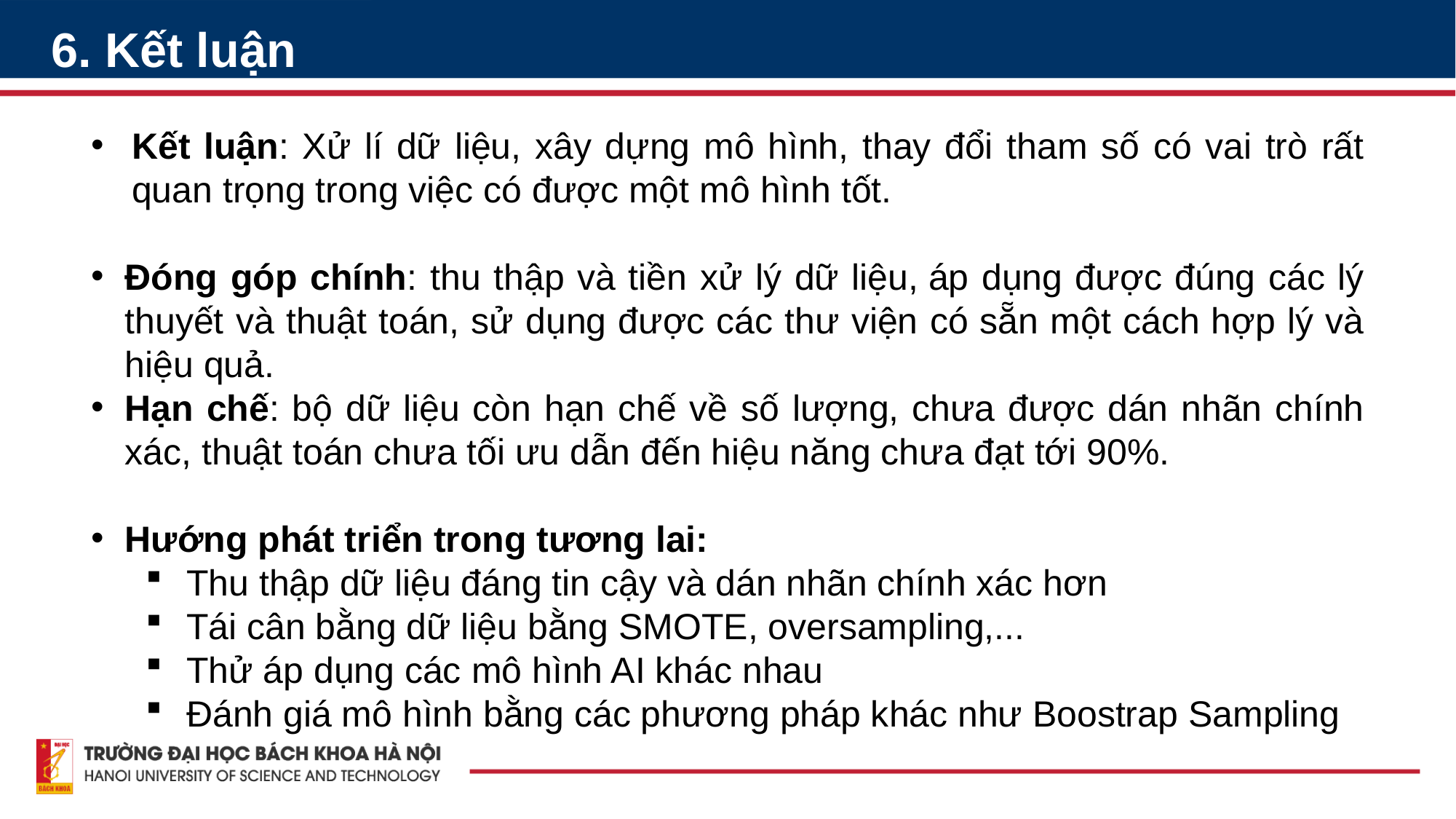

6. Kết luận
Kết luận: Xử lí dữ liệu, xây dựng mô hình, thay đổi tham số có vai trò rất quan trọng trong việc có được một mô hình tốt.

Đóng góp chính: thu thập và tiền xử lý dữ liệu, áp dụng được đúng các lý thuyết và thuật toán, sử dụng được các thư viện có sẵn một cách hợp lý và hiệu quả.
Hạn chế: bộ dữ liệu còn hạn chế về số lượng, chưa được dán nhãn chính xác, thuật toán chưa tối ưu dẫn đến hiệu năng chưa đạt tới 90%.

Hướng phát triển trong tương lai:
Thu thập dữ liệu đáng tin cậy và dán nhãn chính xác hơn
Tái cân bằng dữ liệu bằng SMOTE, oversampling,...
Thử áp dụng các mô hình AI khác nhau
Đánh giá mô hình bằng các phương pháp khác như Boostrap Sampling